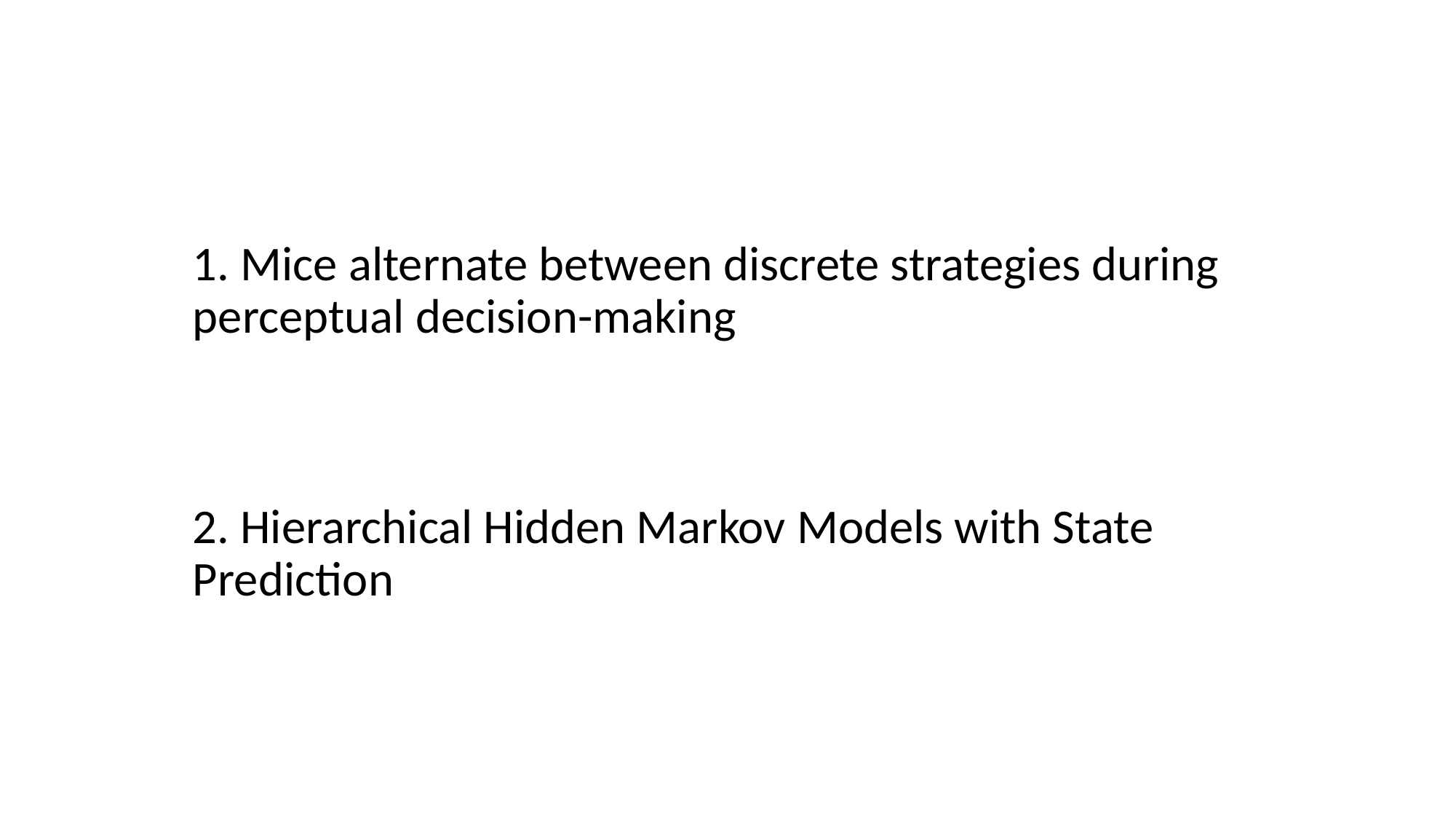

# 1. Mice alternate between discrete strategies during perceptual decision-making 2. Hierarchical Hidden Markov Models with State Prediction